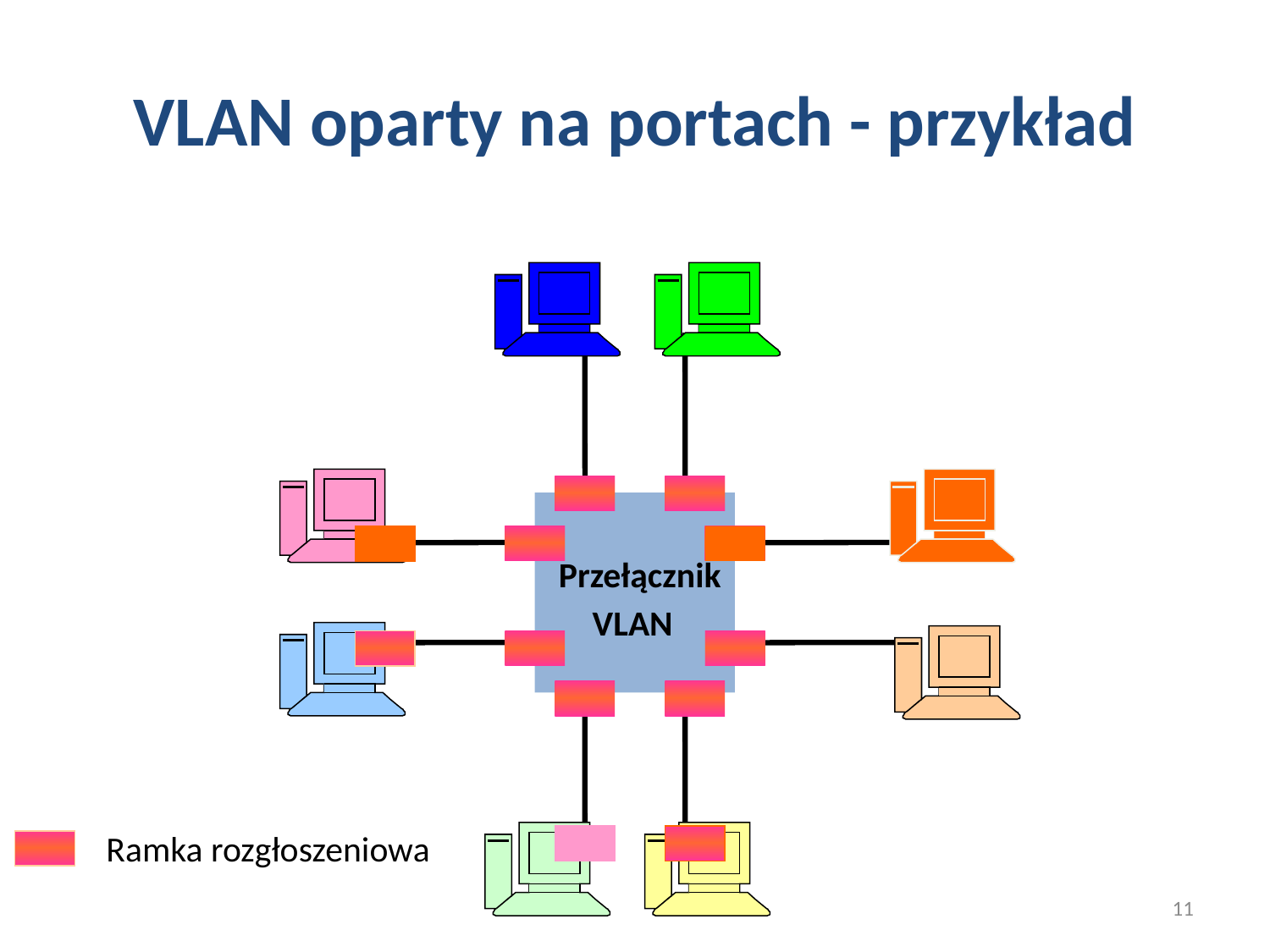

# VLAN oparty na portach - przykład

Przełącznik
VLAN

Ramka rozgłoszeniowa

11